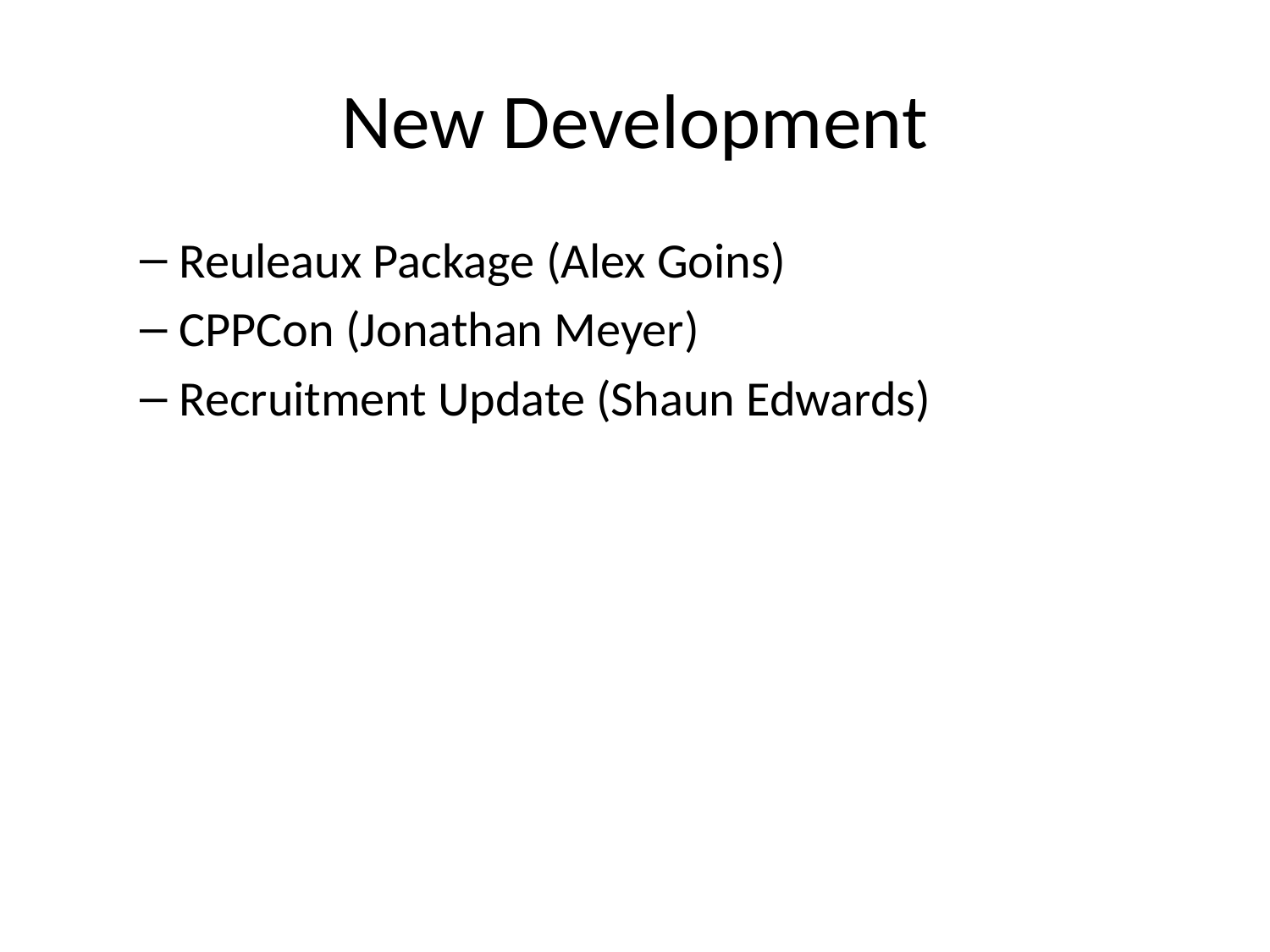

# New Development
Reuleaux Package (Alex Goins)
CPPCon (Jonathan Meyer)
Recruitment Update (Shaun Edwards)